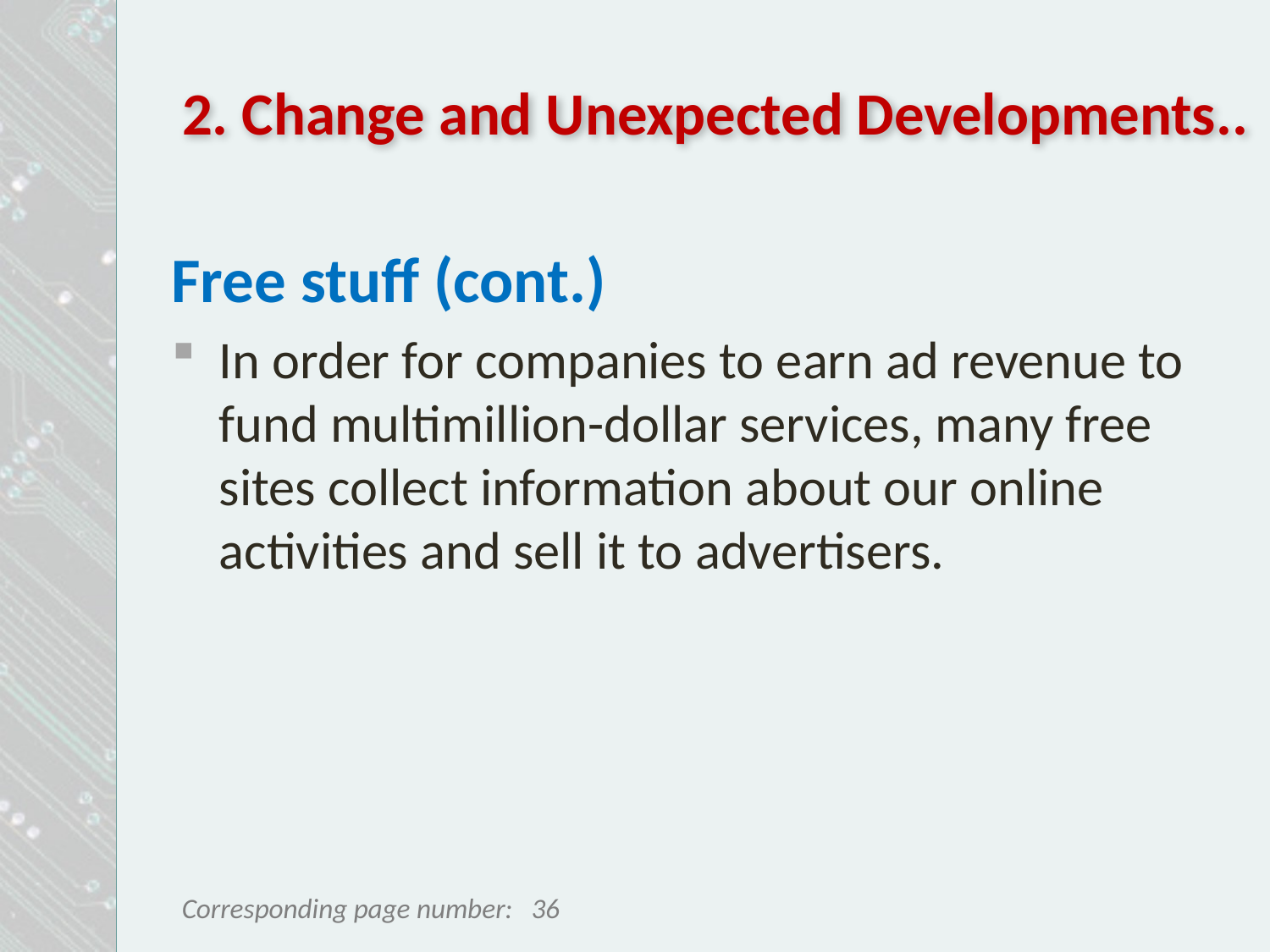

# 2. Change and Unexpected Developments..
Free stuff (cont.)
In order for companies to earn ad revenue to fund multimillion-dollar services, many free sites collect information about our online activities and sell it to advertisers.
36